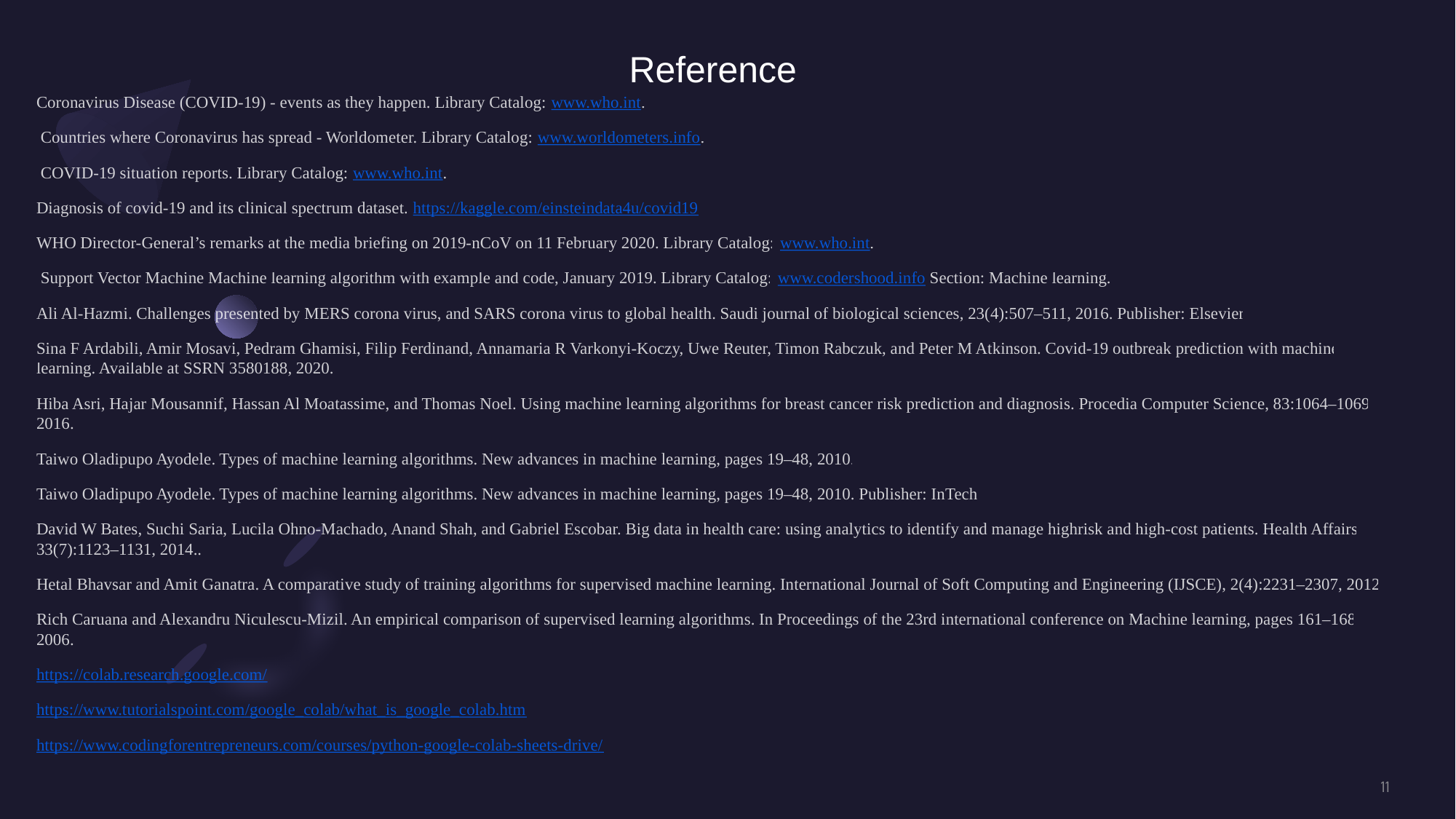

# Reference
Coronavirus Disease (COVID-19) - events as they happen. Library Catalog: www.who.int.
 Countries where Coronavirus has spread - Worldometer. Library Catalog: www.worldometers.info.
 COVID-19 situation reports. Library Catalog: www.who.int.
Diagnosis of covid-19 and its clinical spectrum dataset. https://kaggle.com/einsteindata4u/covid19
WHO Director-General’s remarks at the media briefing on 2019-nCoV on 11 February 2020. Library Catalog: www.who.int.
 Support Vector Machine Machine learning algorithm with example and code, January 2019. Library Catalog: www.codershood.info Section: Machine learning.
Ali Al-Hazmi. Challenges presented by MERS corona virus, and SARS corona virus to global health. Saudi journal of biological sciences, 23(4):507–511, 2016. Publisher: Elsevier.
Sina F Ardabili, Amir Mosavi, Pedram Ghamisi, Filip Ferdinand, Annamaria R Varkonyi-Koczy, Uwe Reuter, Timon Rabczuk, and Peter M Atkinson. Covid-19 outbreak prediction with machine learning. Available at SSRN 3580188, 2020.
Hiba Asri, Hajar Mousannif, Hassan Al Moatassime, and Thomas Noel. Using machine learning algorithms for breast cancer risk prediction and diagnosis. Procedia Computer Science, 83:1064–1069, 2016.
Taiwo Oladipupo Ayodele. Types of machine learning algorithms. New advances in machine learning, pages 19–48, 2010.
Taiwo Oladipupo Ayodele. Types of machine learning algorithms. New advances in machine learning, pages 19–48, 2010. Publisher: InTech.
David W Bates, Suchi Saria, Lucila Ohno-Machado, Anand Shah, and Gabriel Escobar. Big data in health care: using analytics to identify and manage highrisk and high-cost patients. Health Affairs, 33(7):1123–1131, 2014..
Hetal Bhavsar and Amit Ganatra. A comparative study of training algorithms for supervised machine learning. International Journal of Soft Computing and Engineering (IJSCE), 2(4):2231–2307, 2012.
Rich Caruana and Alexandru Niculescu-Mizil. An empirical comparison of supervised learning algorithms. In Proceedings of the 23rd international conference on Machine learning, pages 161–168, 2006.
https://colab.research.google.com/
https://www.tutorialspoint.com/google_colab/what_is_google_colab.htm
https://www.codingforentrepreneurs.com/courses/python-google-colab-sheets-drive/

11